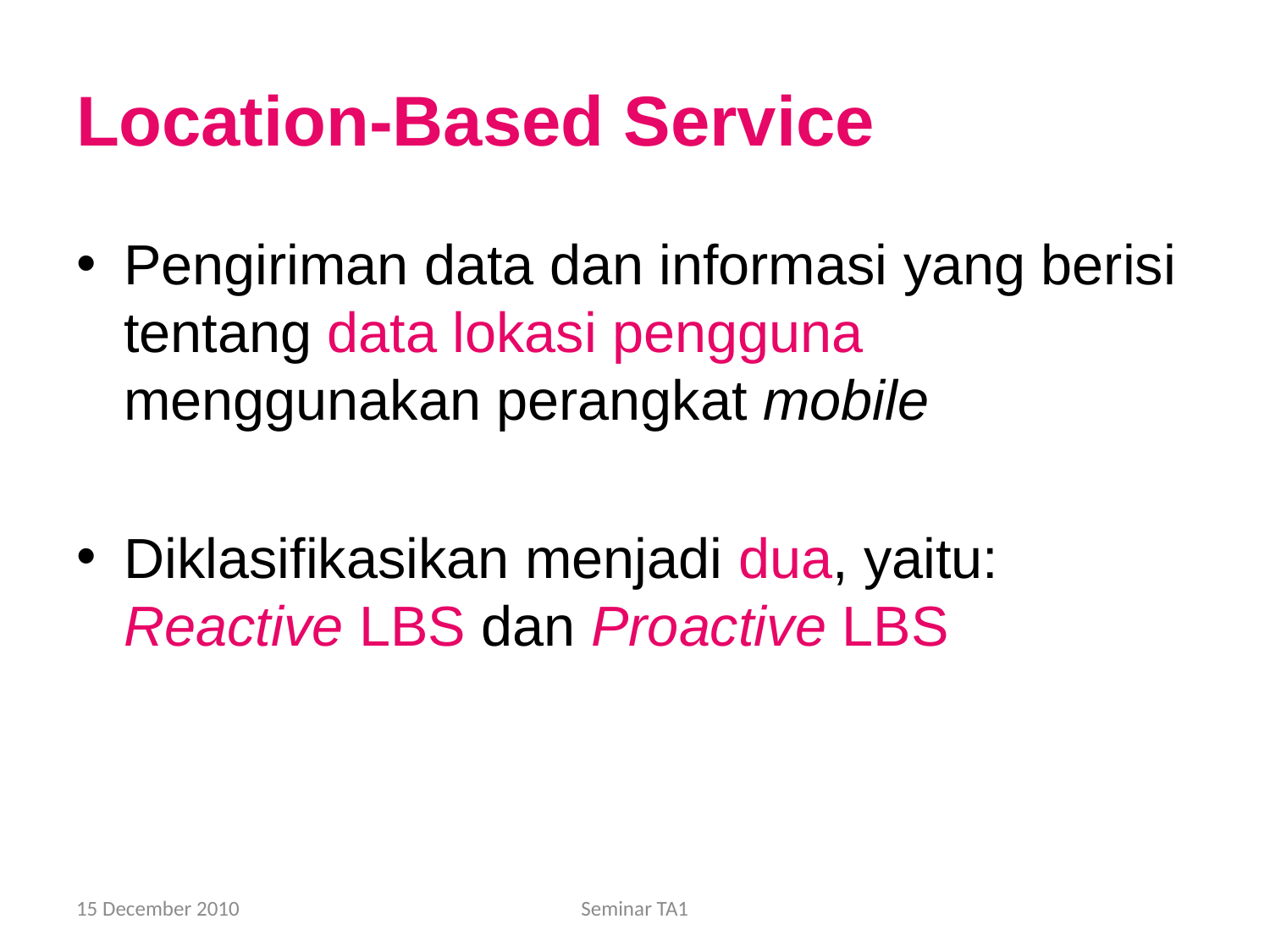

# Location-Based Service
Pengiriman data dan informasi yang berisi tentang data lokasi pengguna menggunakan perangkat mobile

Diklasifikasikan menjadi dua, yaitu: Reactive LBS dan Proactive LBS

15 December 2010
Seminar TA1